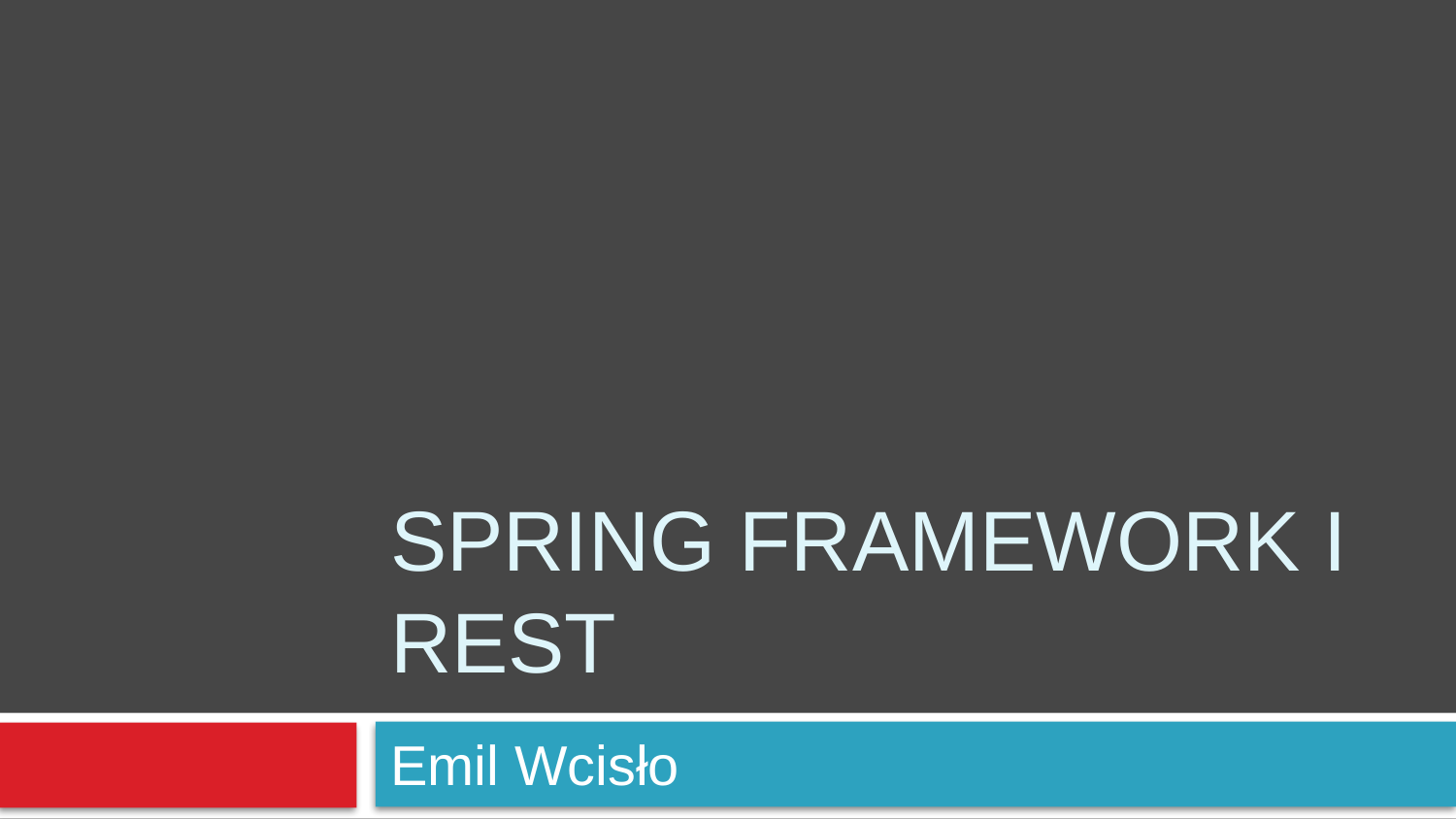

# Spring framework i REST
Emil Wcisło